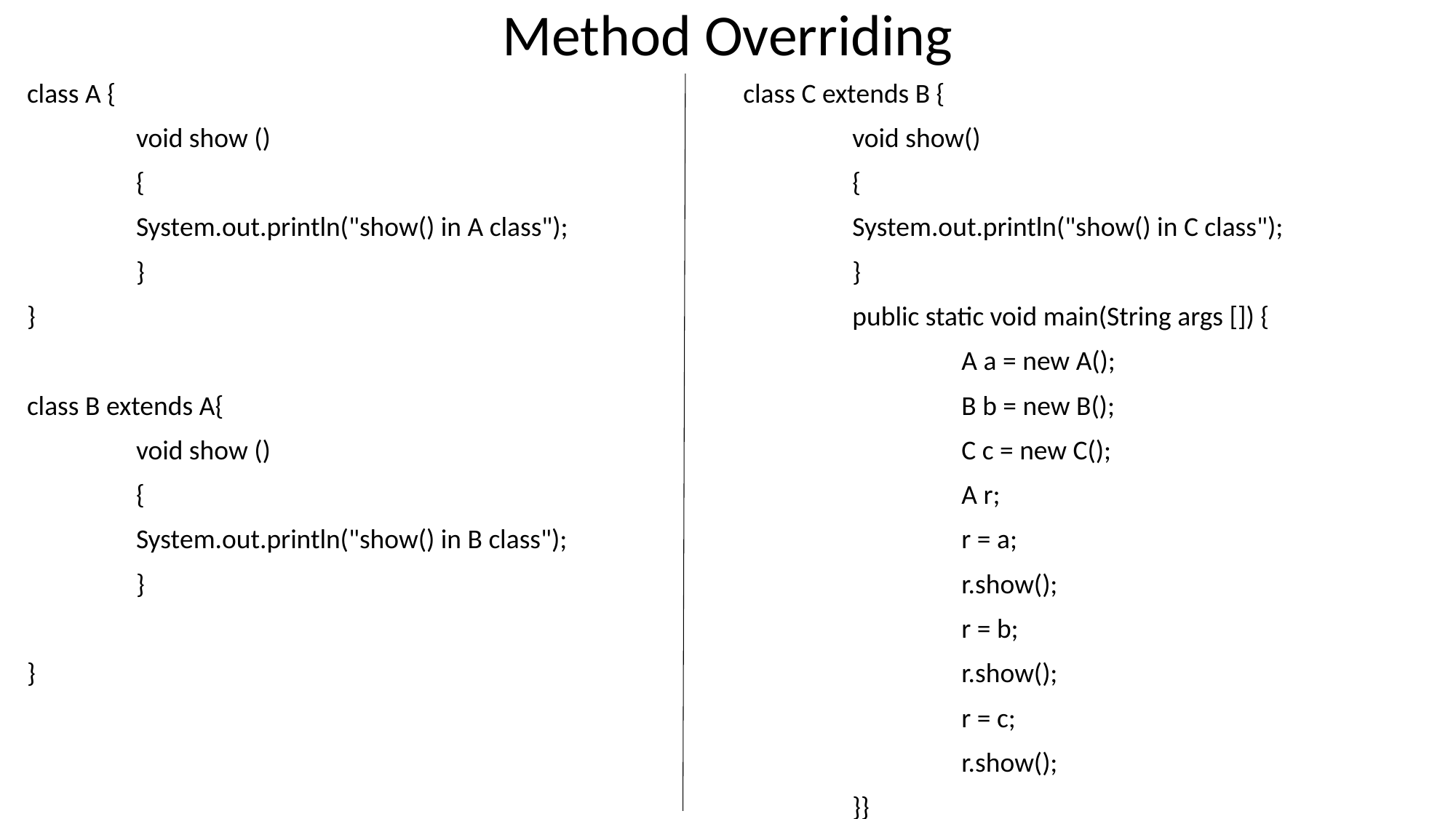

# Method Overriding
class A {
	void show ()
	{
	System.out.println("show() in A class");
	}
}

class B extends A{
	void show ()
	{
	System.out.println("show() in B class");
	}

}

class C extends B {
	void show()
	{
	System.out.println("show() in C class");
	}
	public static void main(String args []) {
		A a = new A();
		B b = new B();
		C c = new C();
		A r;
		r = a;
		r.show();
		r = b;
		r.show();
		r = c;
		r.show();
	}}